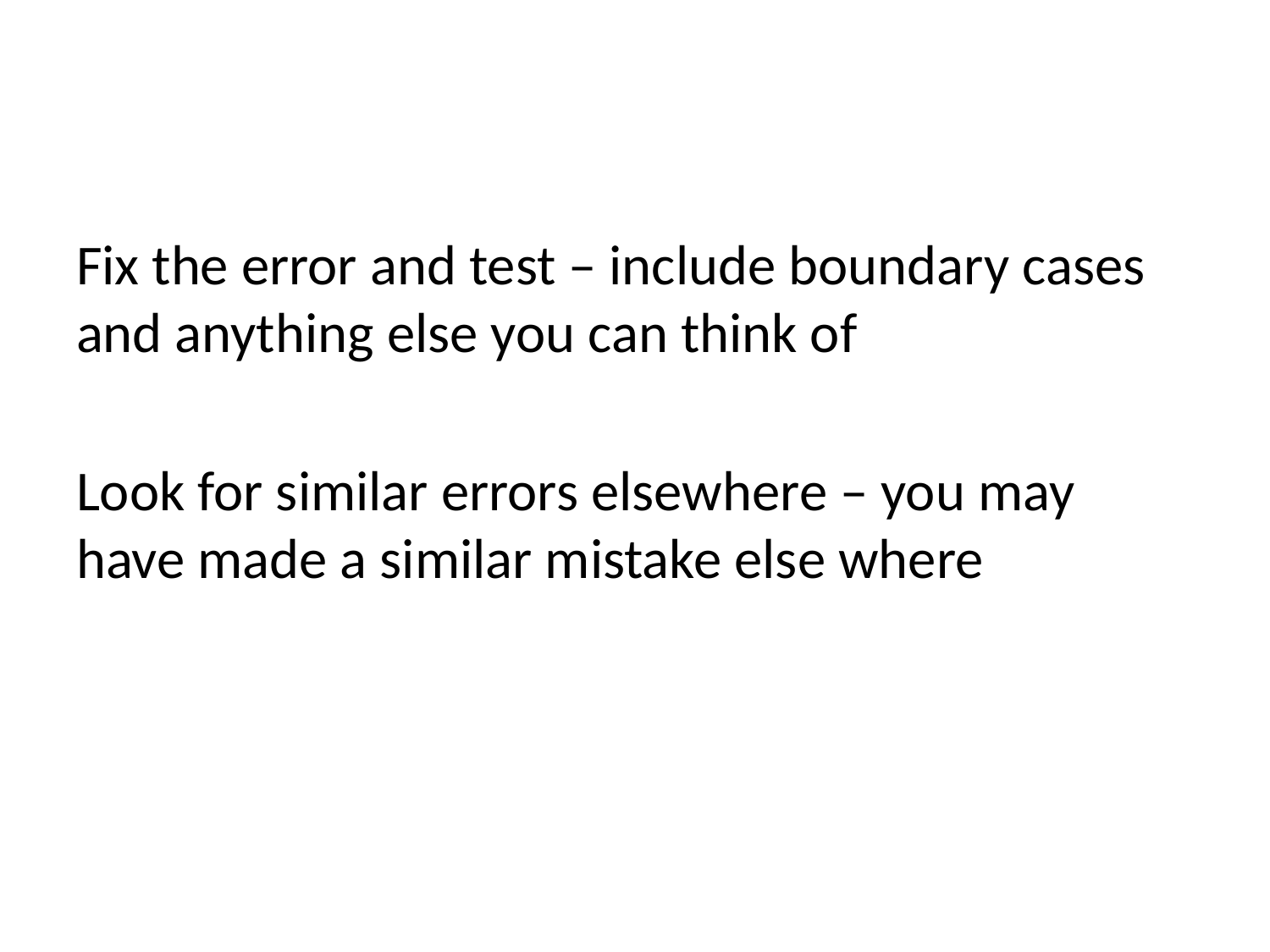

#
Fix the error and test – include boundary cases and anything else you can think of

Look for similar errors elsewhere – you may have made a similar mistake else where